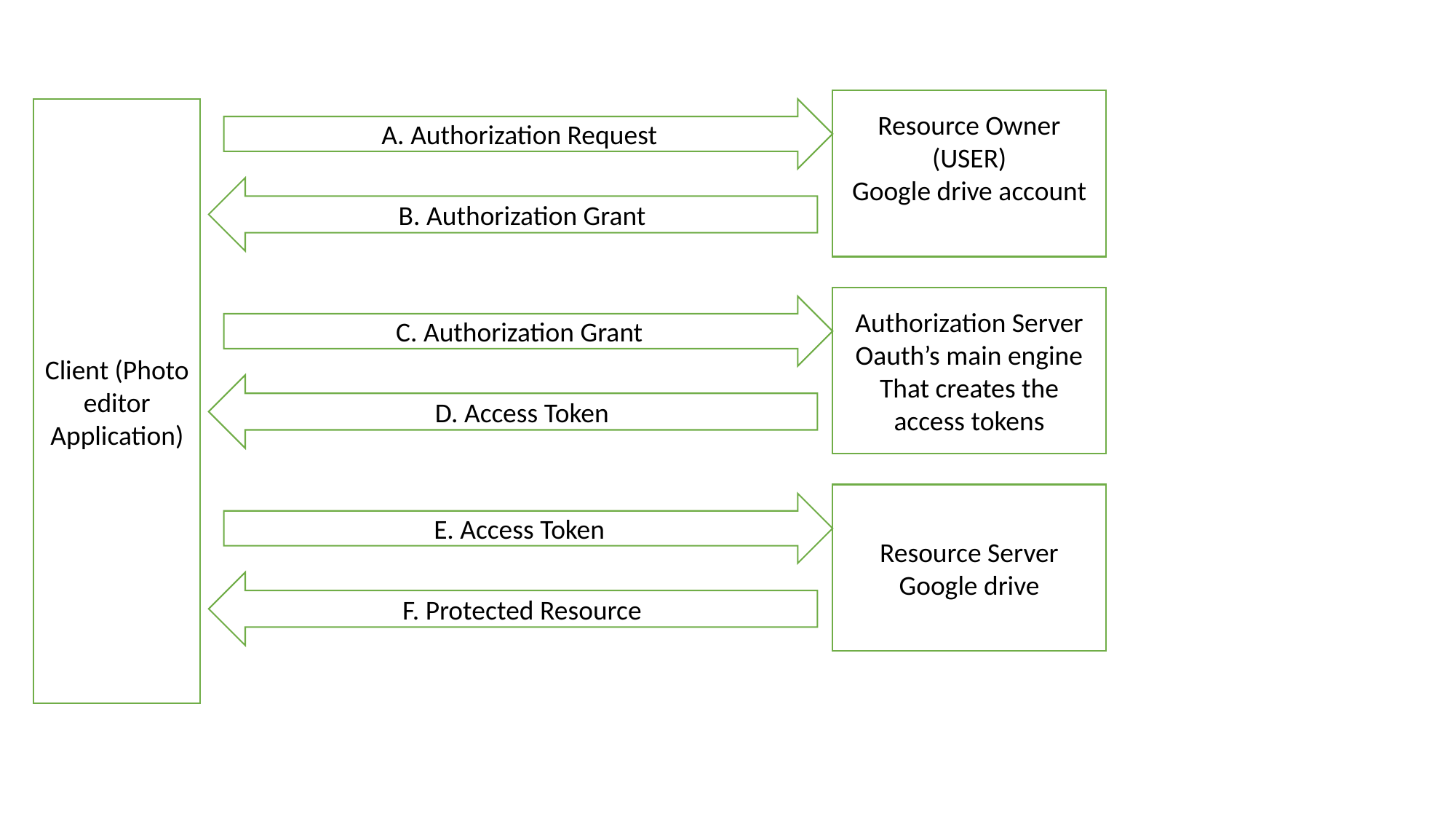

Resource Owner
(USER)
Google drive account

Client (Photo editor Application)
A. Authorization Request
B. Authorization Grant
Authorization Server
Oauth’s main engine That creates the access tokens
C. Authorization Grant
D. Access Token
Resource Server
Google drive
E. Access Token
F. Protected Resource